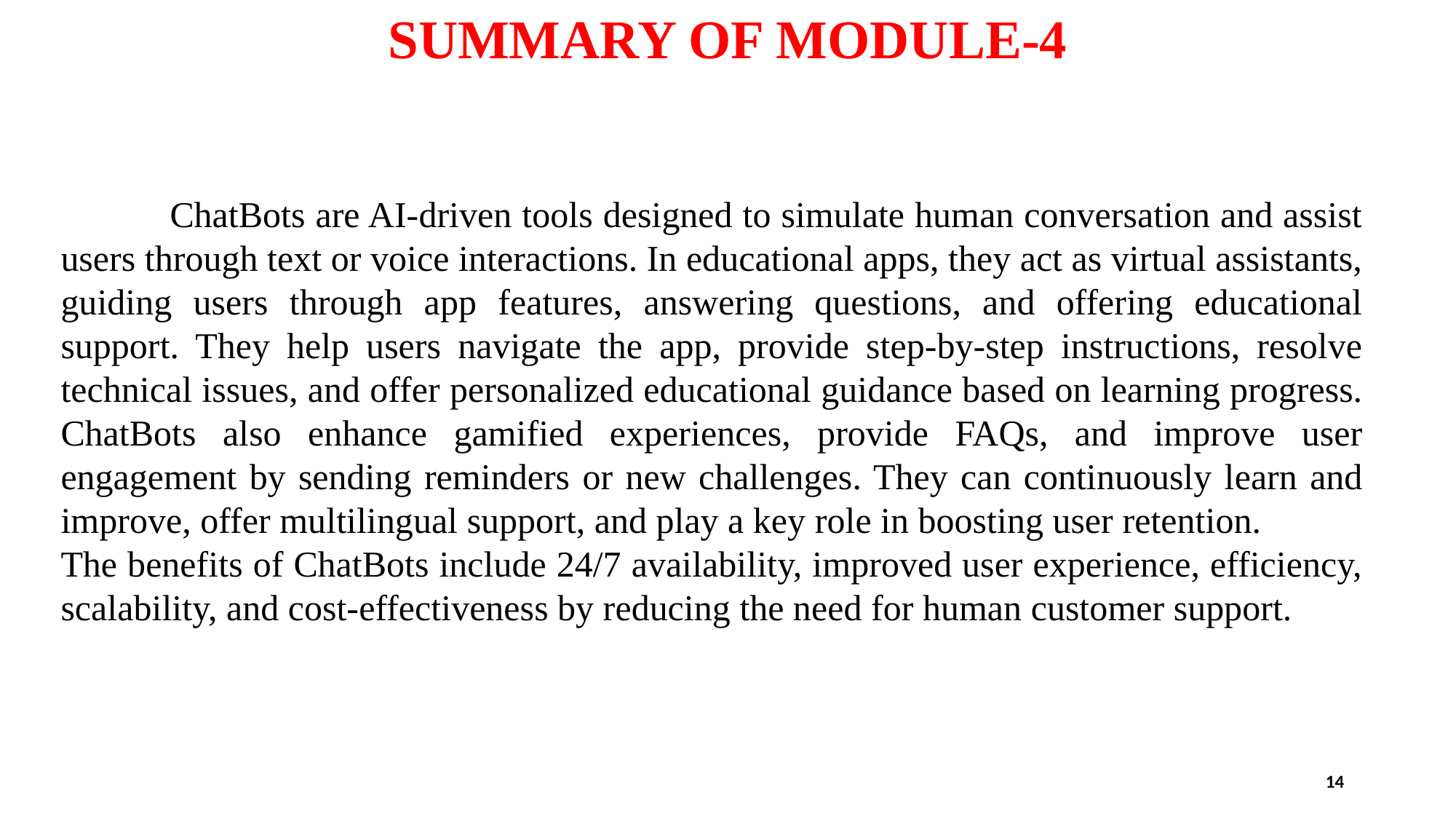

# SUMMARY OF MODULE-4
	ChatBots are AI-driven tools designed to simulate human conversation and assist users through text or voice interactions. In educational apps, they act as virtual assistants, guiding users through app features, answering questions, and offering educational support. They help users navigate the app, provide step-by-step instructions, resolve technical issues, and offer personalized educational guidance based on learning progress. ChatBots also enhance gamified experiences, provide FAQs, and improve user engagement by sending reminders or new challenges. They can continuously learn and improve, offer multilingual support, and play a key role in boosting user retention.
The benefits of ChatBots include 24/7 availability, improved user experience, efficiency, scalability, and cost-effectiveness by reducing the need for human customer support.
14